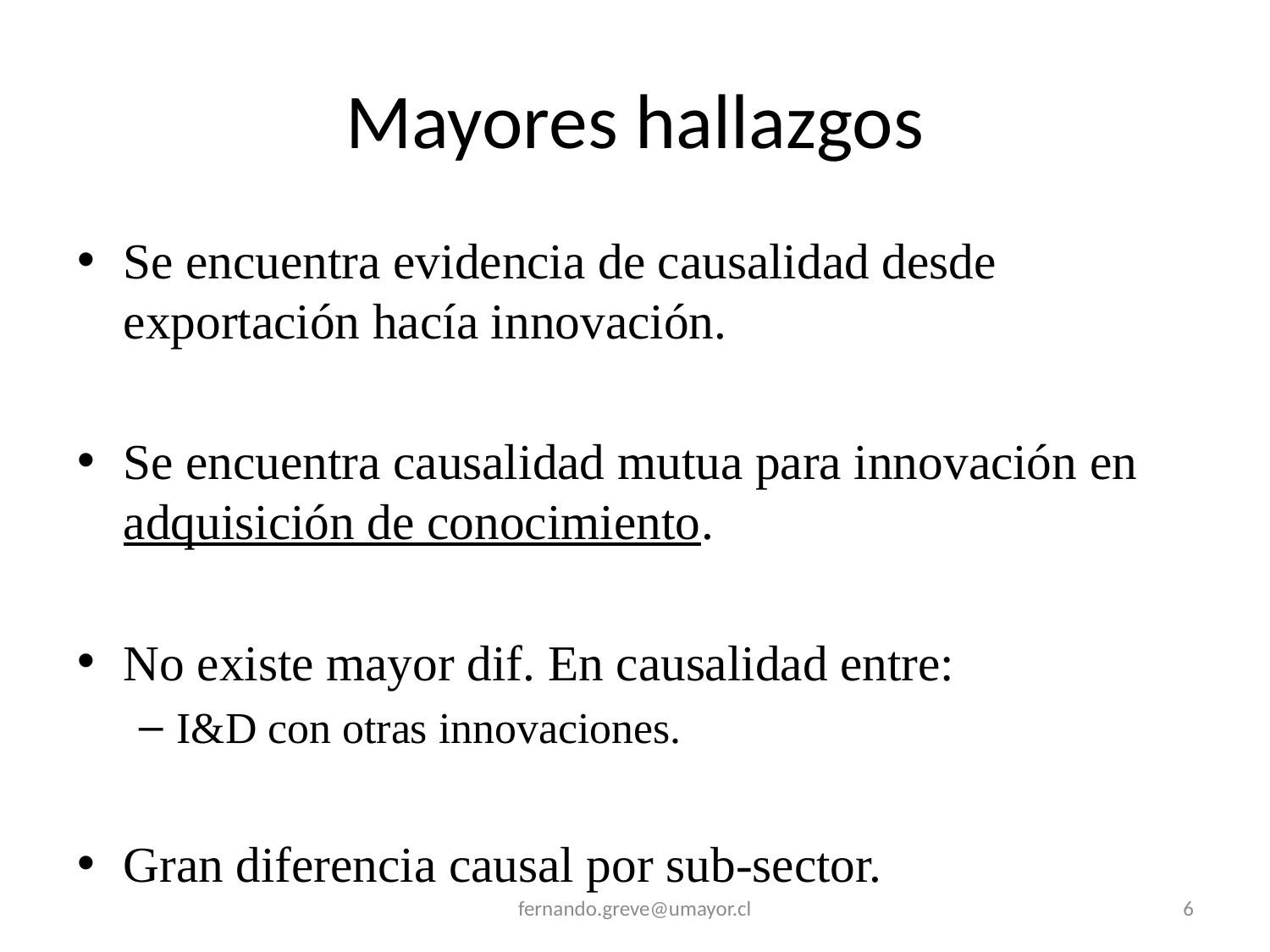

# Mayores hallazgos
Se encuentra evidencia de causalidad desde exportación hacía innovación.

Se encuentra causalidad mutua para innovación en adquisición de conocimiento.

No existe mayor dif. En causalidad entre:
I&D con otras innovaciones.

Gran diferencia causal por sub-sector.
fernando.greve@umayor.cl
6